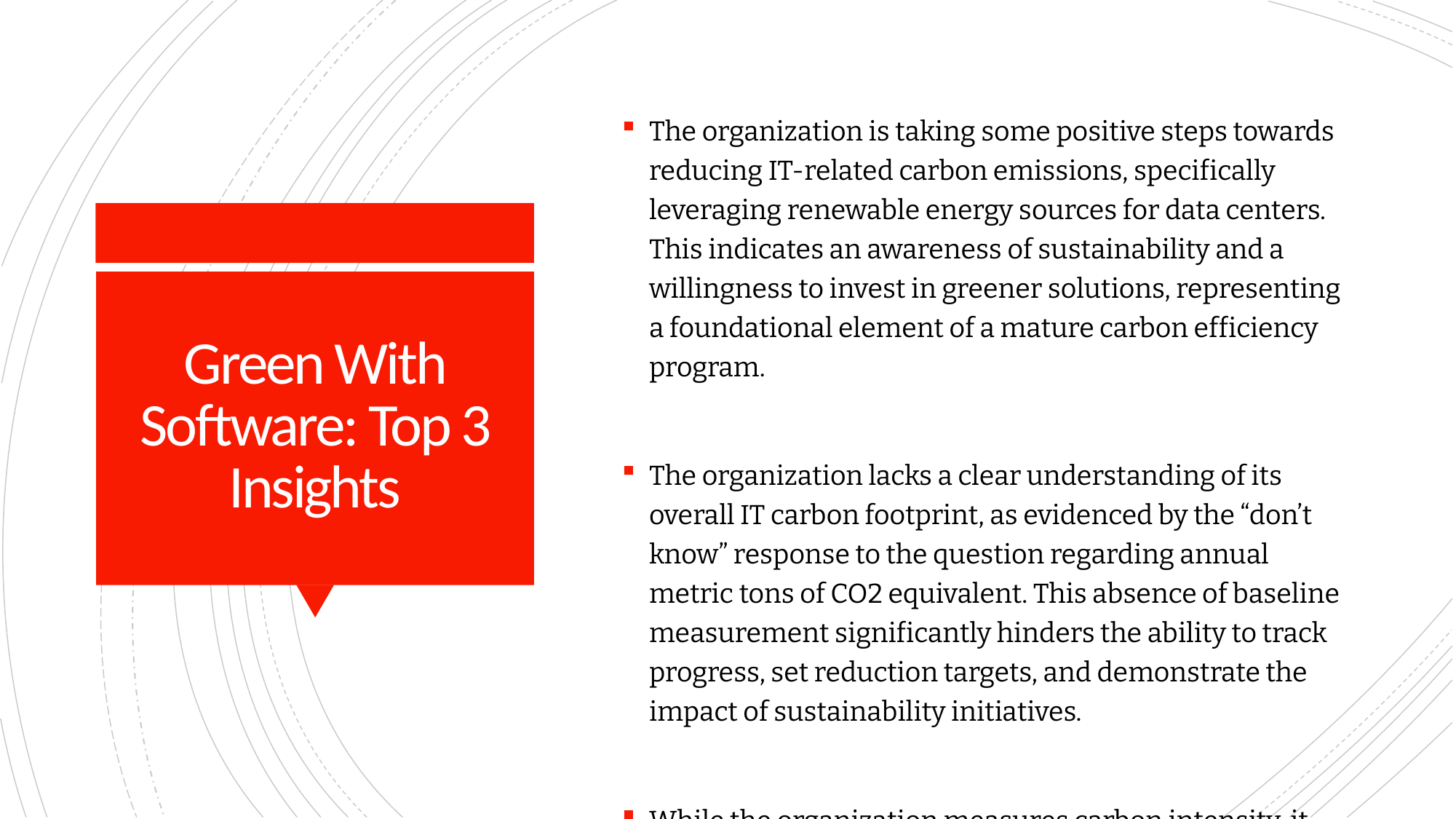

The organization is taking some positive steps towards reducing IT-related carbon emissions, specifically leveraging renewable energy sources for data centers. This indicates an awareness of sustainability and a willingness to invest in greener solutions, representing a foundational element of a mature carbon efficiency program.

The organization lacks a clear understanding of its overall IT carbon footprint, as evidenced by the “don’t know” response to the question regarding annual metric tons of CO2 equivalent. This absence of baseline measurement significantly hinders the ability to track progress, set reduction targets, and demonstrate the impact of sustainability initiatives.

While the organization measures carbon intensity, it does so using a relatively high-level metric ("Carbon emissions per user"). This suggests a limited scope of measurement and potentially overlooks opportunities for more granular analysis at the infrastructure or application level, which could reveal more targeted efficiency improvements.
# Green With Software: Top 3 Insights